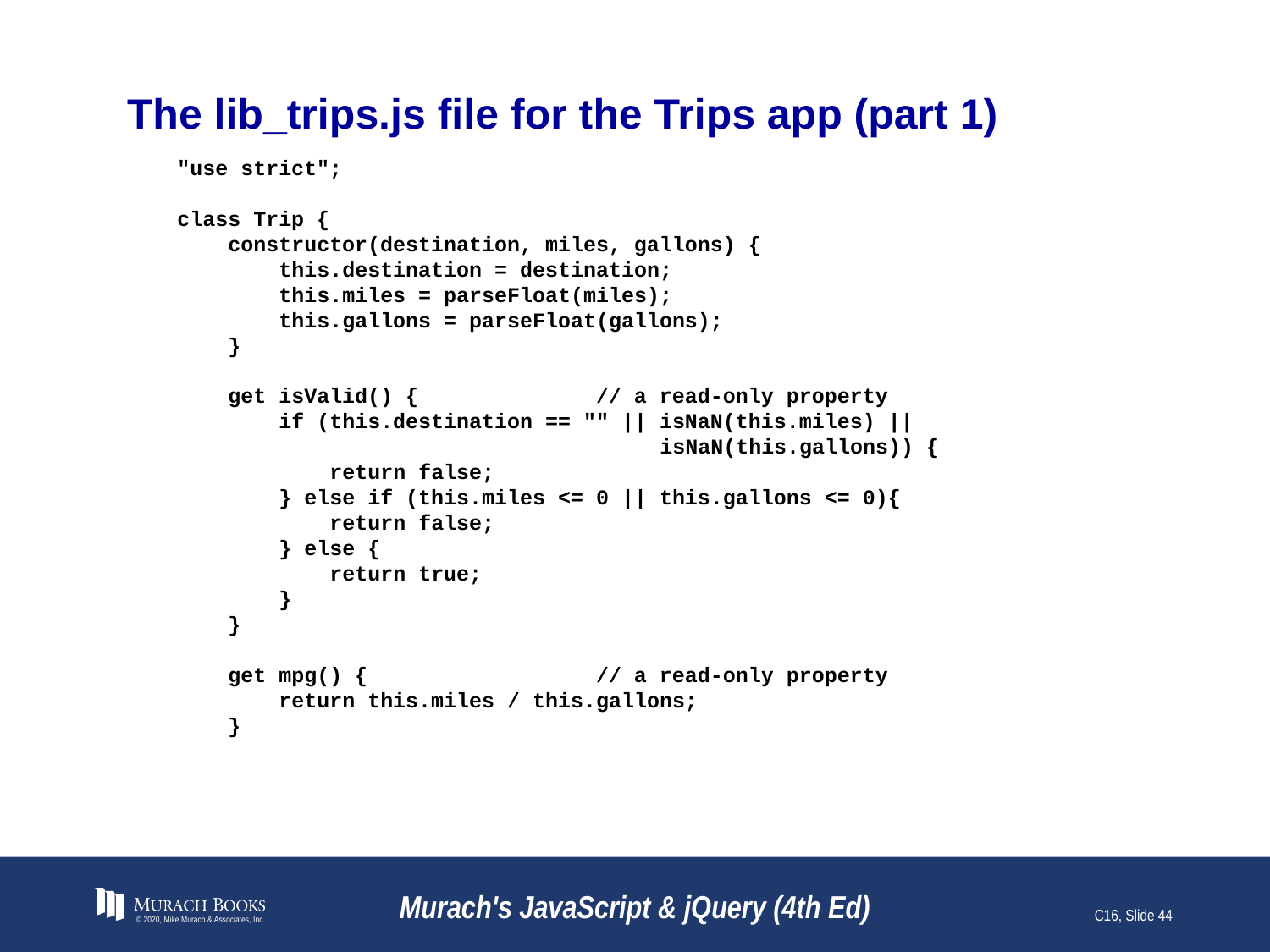

# The lib_trips.js file for the Trips app (part 1)
"use strict";

class Trip {
    constructor(destination, miles, gallons) {
        this.destination = destination;
        this.miles = parseFloat(miles);
        this.gallons = parseFloat(gallons);
    }

    get isValid() {              // a read-only property
        if (this.destination == "" || isNaN(this.miles) ||
                                      isNaN(this.gallons)) {
            return false;
        } else if (this.miles <= 0 || this.gallons <= 0){
            return false;
        } else {
            return true;
        }
    }

    get mpg() {                  // a read-only property
        return this.miles / this.gallons;
    }

© 2020, Mike Murach & Associates, Inc.
Murach's JavaScript & jQuery (4th Ed)

C16, Slide 44